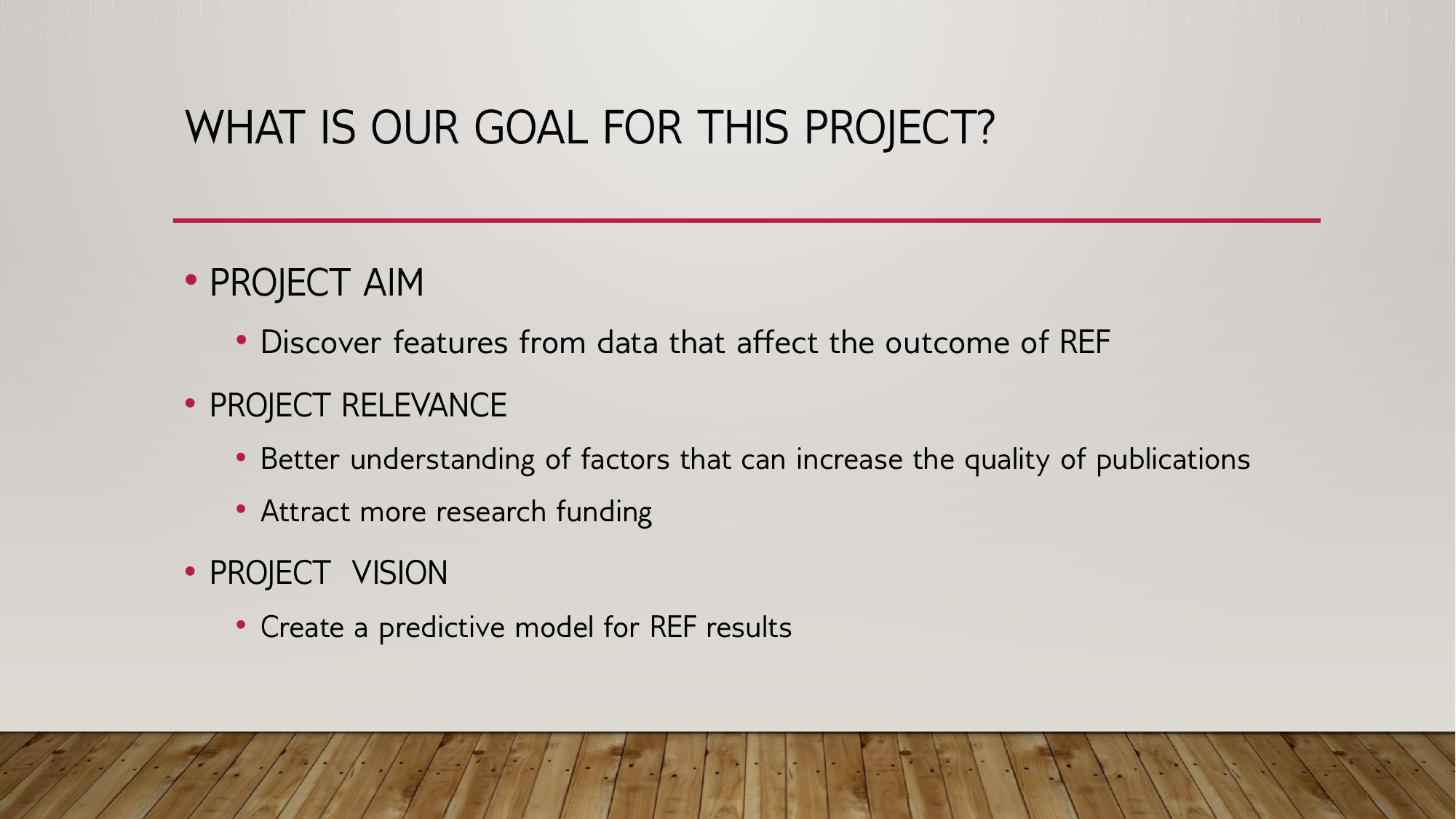

# WHAT IS OUR GOAL for this PROJECT?
PROJECT AIM
Discover features from data that affect the outcome of REF
PROJECT RELEVANCE
Better understanding of factors that can increase the quality of publications
Attract more research funding
PROJECT  VISION
Create a predictive model for REF results